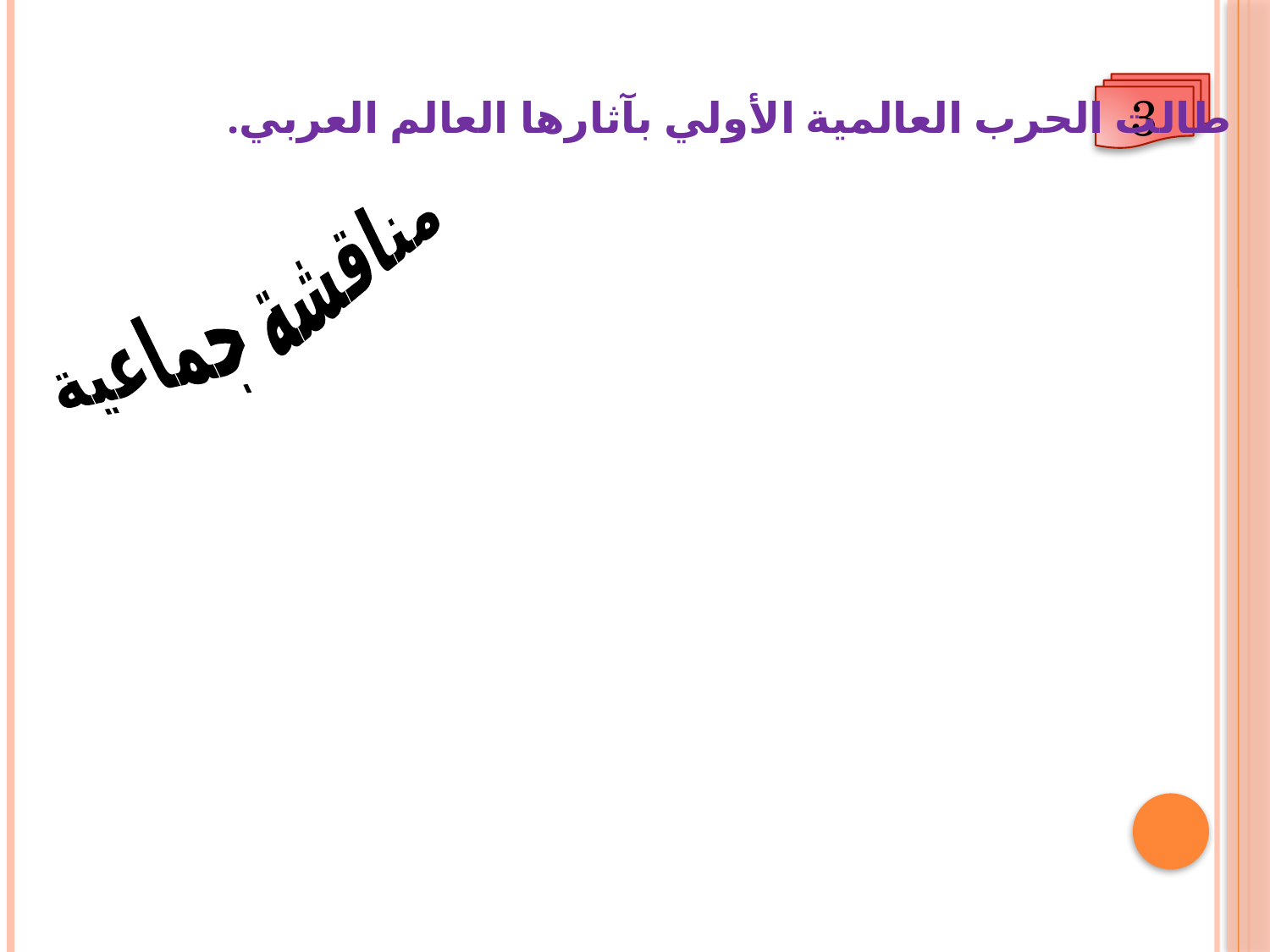

3
طالت الحرب العالمية الأولي بآثارها العالم العربي.
مناقشة جماعية